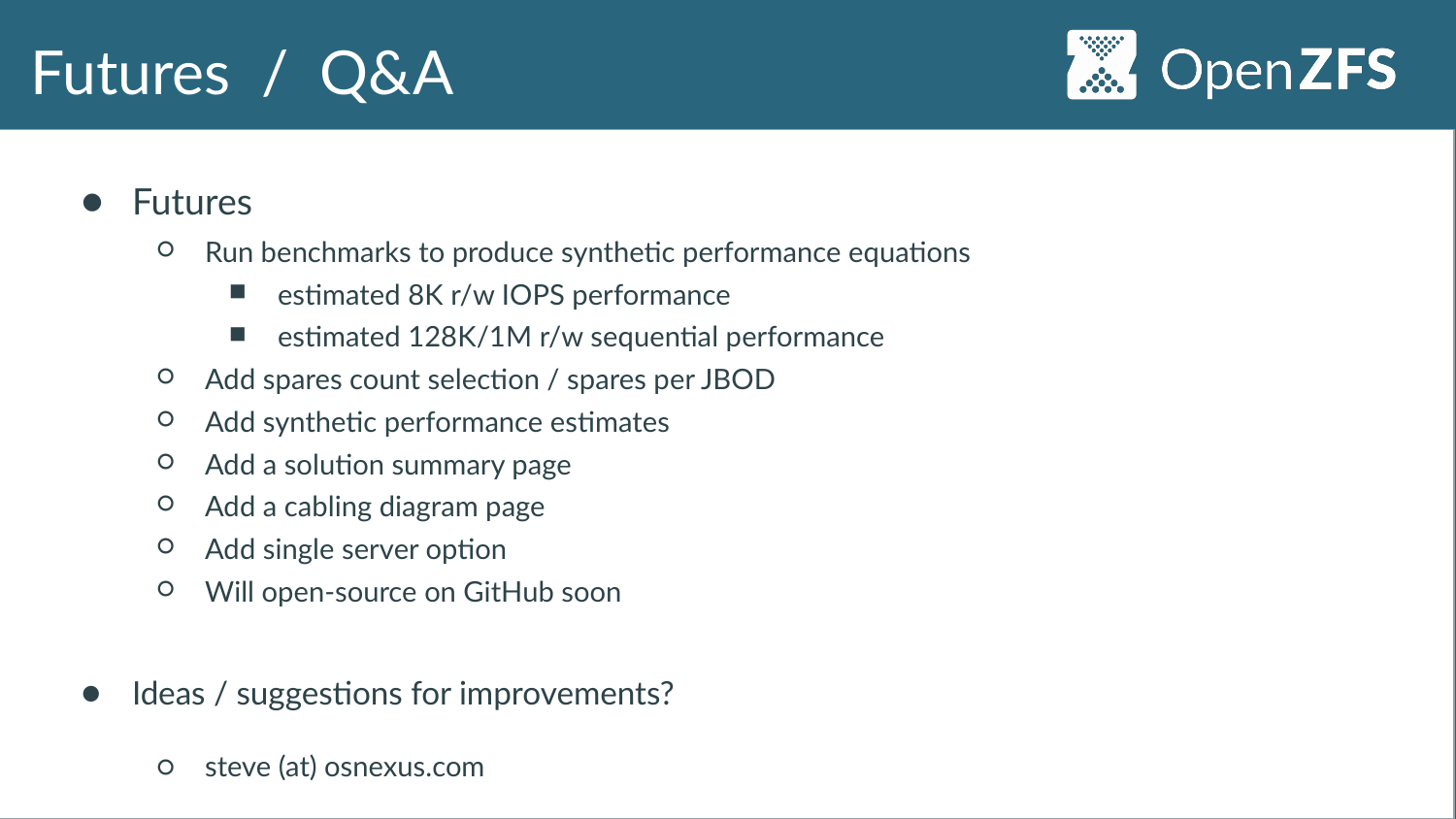

# Futures  /  Q&A
Futures
Run benchmarks to produce synthetic performance equations
estimated 8K r/w IOPS performance
estimated 128K/1M r/w sequential performance
Add spares count selection / spares per JBOD
Add synthetic performance estimates
Add a solution summary page
Add a cabling diagram page
Add single server option
Will open-source on GitHub soon

Ideas / suggestions for improvements?
steve (at) osnexus.com